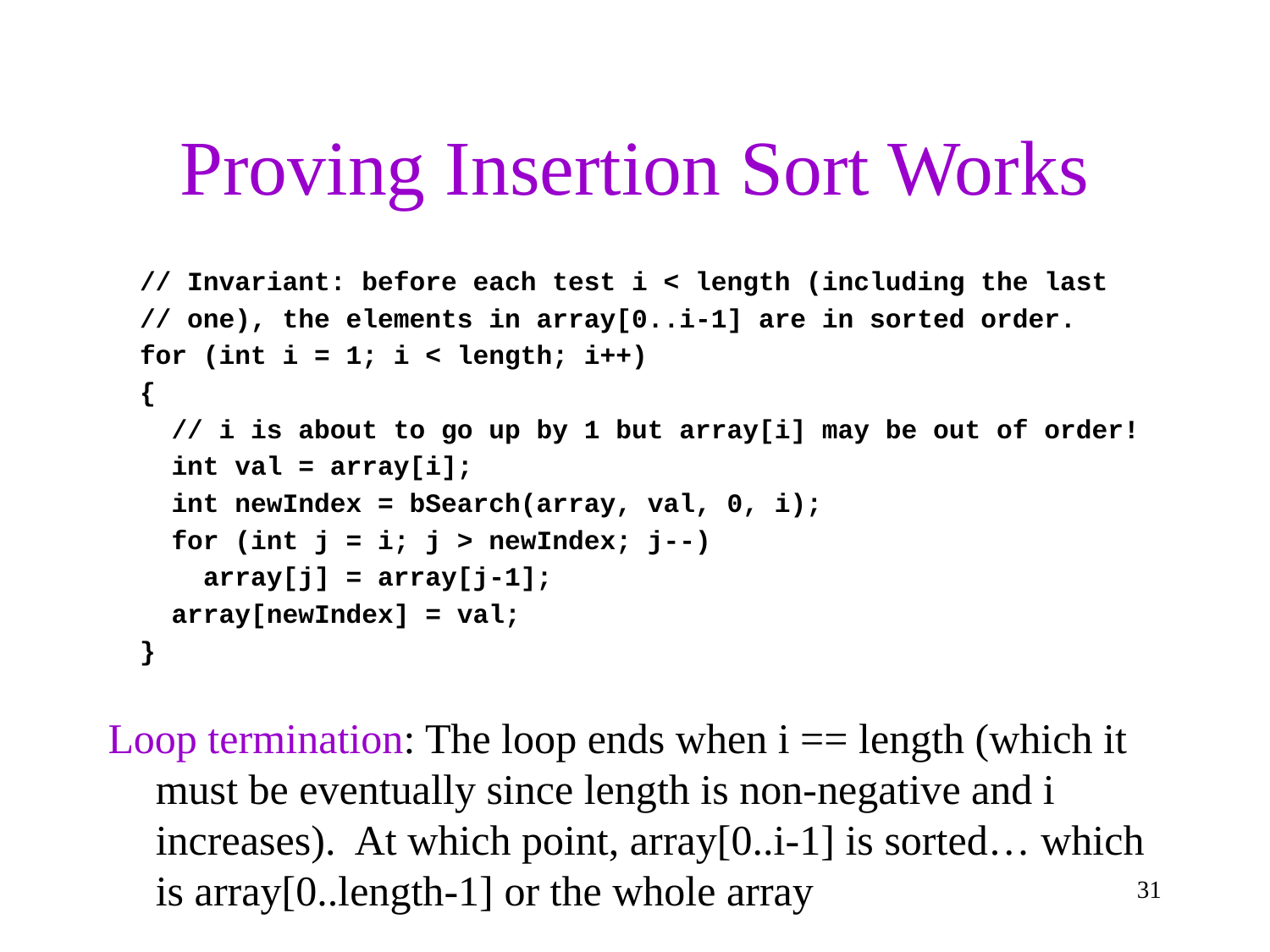

# Proving Insertion Sort Works
  // Invariant: before each test i < length (including the last
  // one), the elements in array[0..i-1] are in sorted order.
  for (int i = 1; i < length; i++)
  {
    // i is about to go up by 1 but array[i] may be out of order!
    int val = array[i];
    int newIndex = bSearch(array, val, 0, i);
    for (int j = i; j > newIndex; j--)
      array[j] = array[j-1];
    array[newIndex] = val;
  }

Loop termination: The loop ends when i == length (which it must be eventually since length is non-negative and i increases).  At which point, array[0..i-1] is sorted… which is array[0..length-1] or the whole array
31